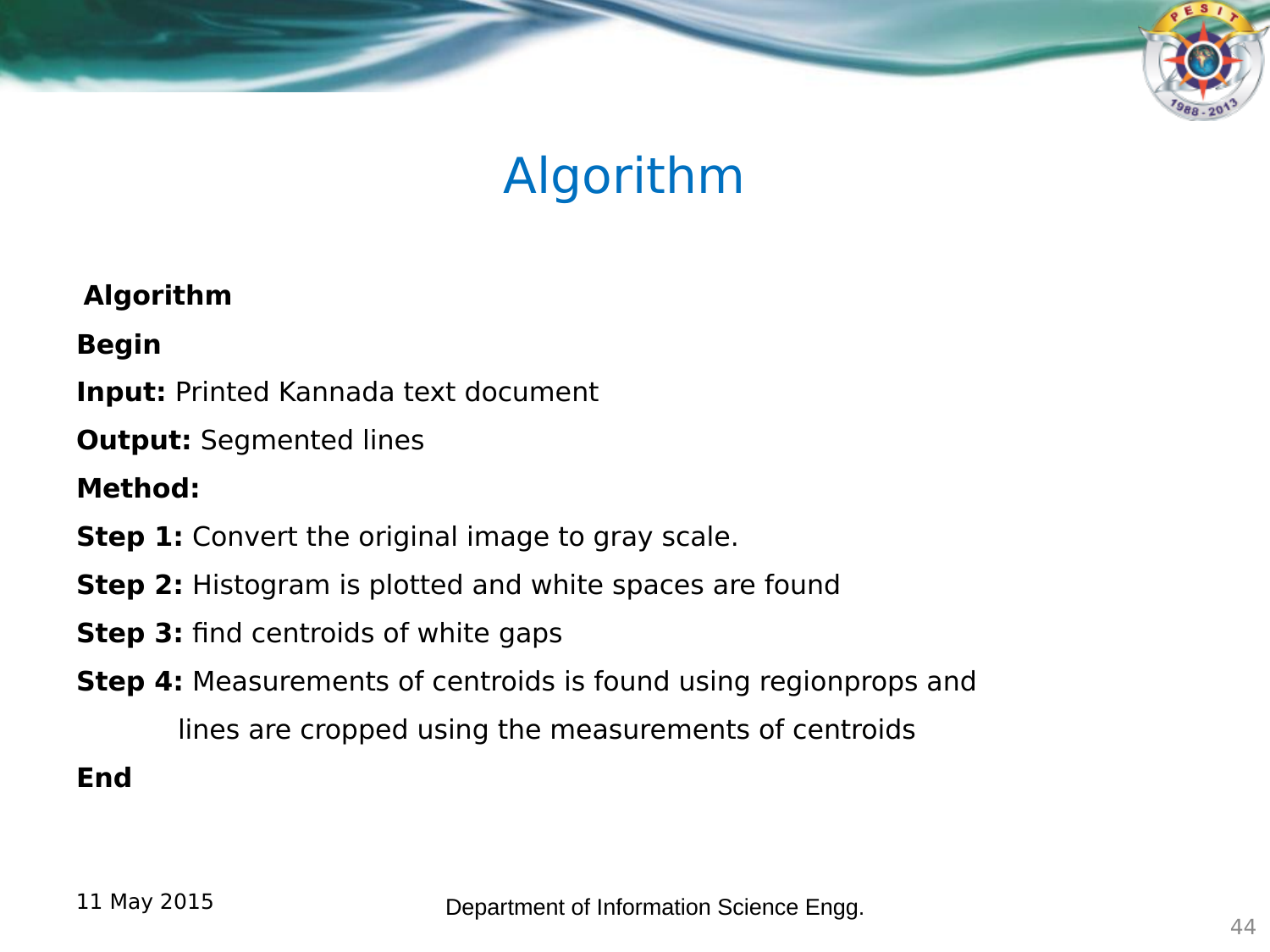

# Algorithm
 Algorithm
Begin
Input: Printed Kannada text document
Output: Segmented lines
Method:
Step 1: Convert the original image to gray scale.
Step 2: Histogram is plotted and white spaces are found
Step 3: find centroids of white gaps
Step 4: Measurements of centroids is found using regionprops and
            lines are cropped using the measurements of centroids
End

11 May 2015
Department of Information Science Engg.
44